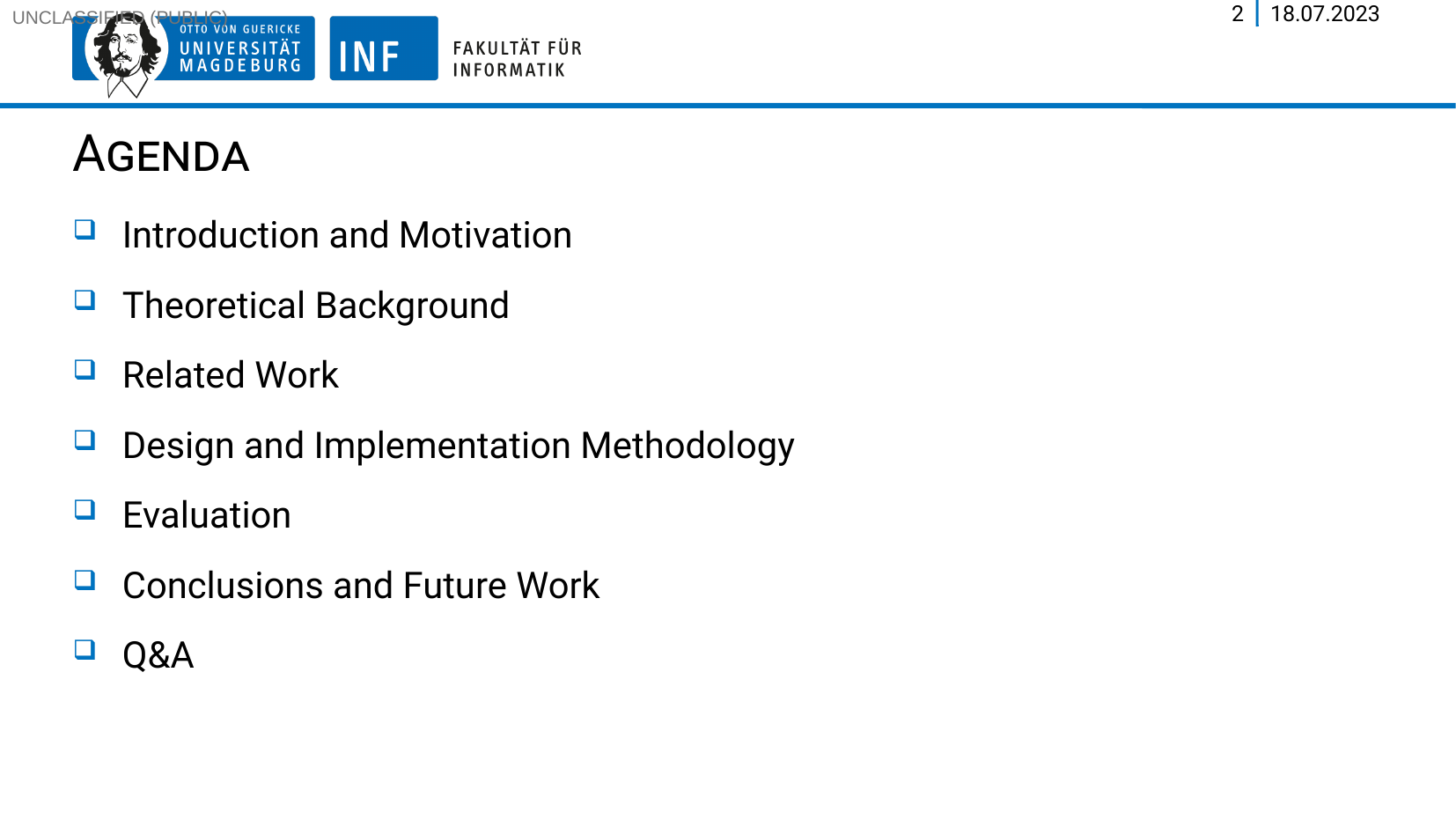

Agenda
Introduction and Motivation
Theoretical Background
Related Work
Design and Implementation Methodology
Evaluation
Conclusions and Future Work
Q&A
2
18.07.2023